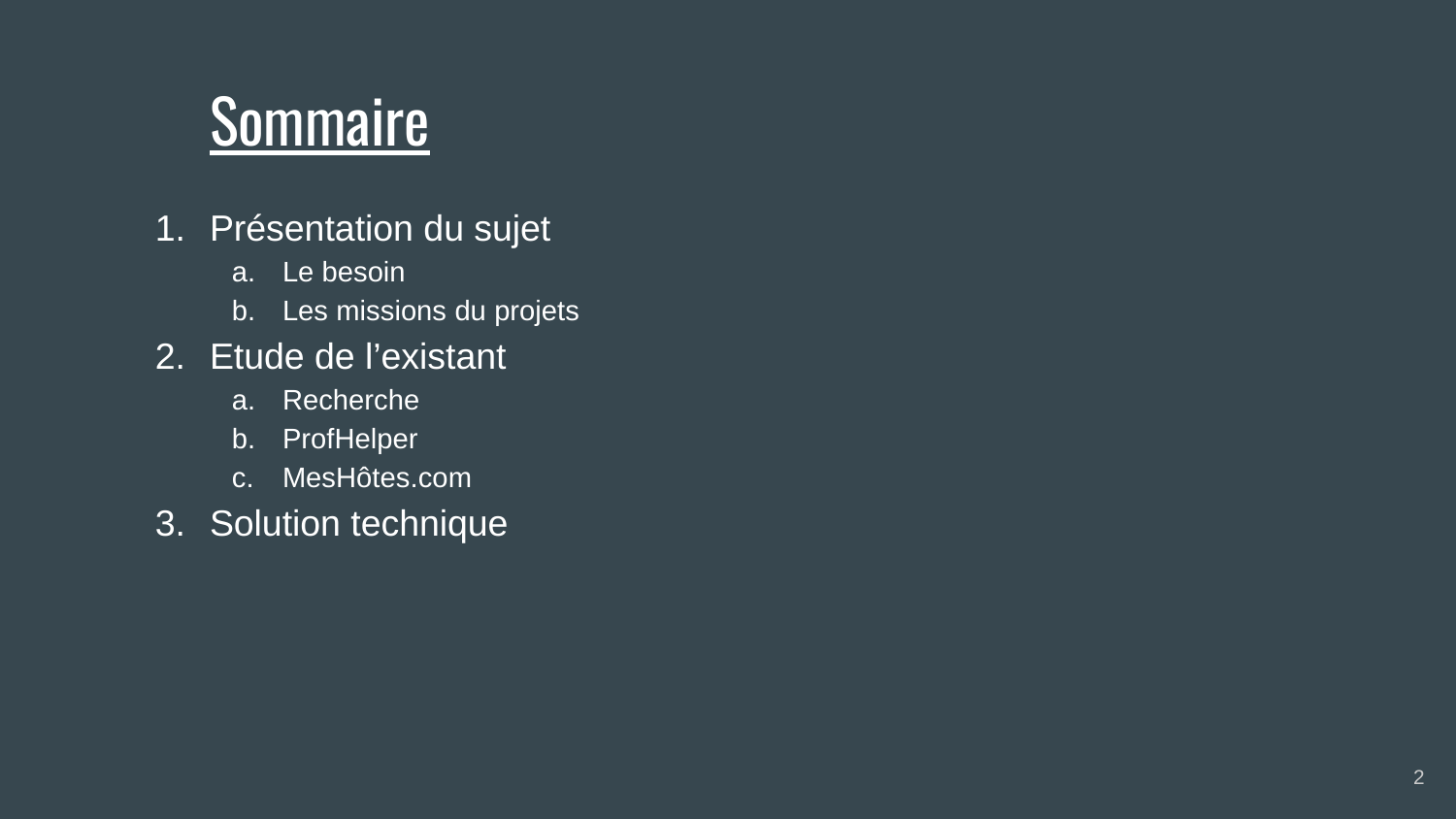

# Sommaire
Présentation du sujet
Le besoin
Les missions du projets
Etude de l’existant
Recherche
ProfHelper
MesHôtes.com
Solution technique
2